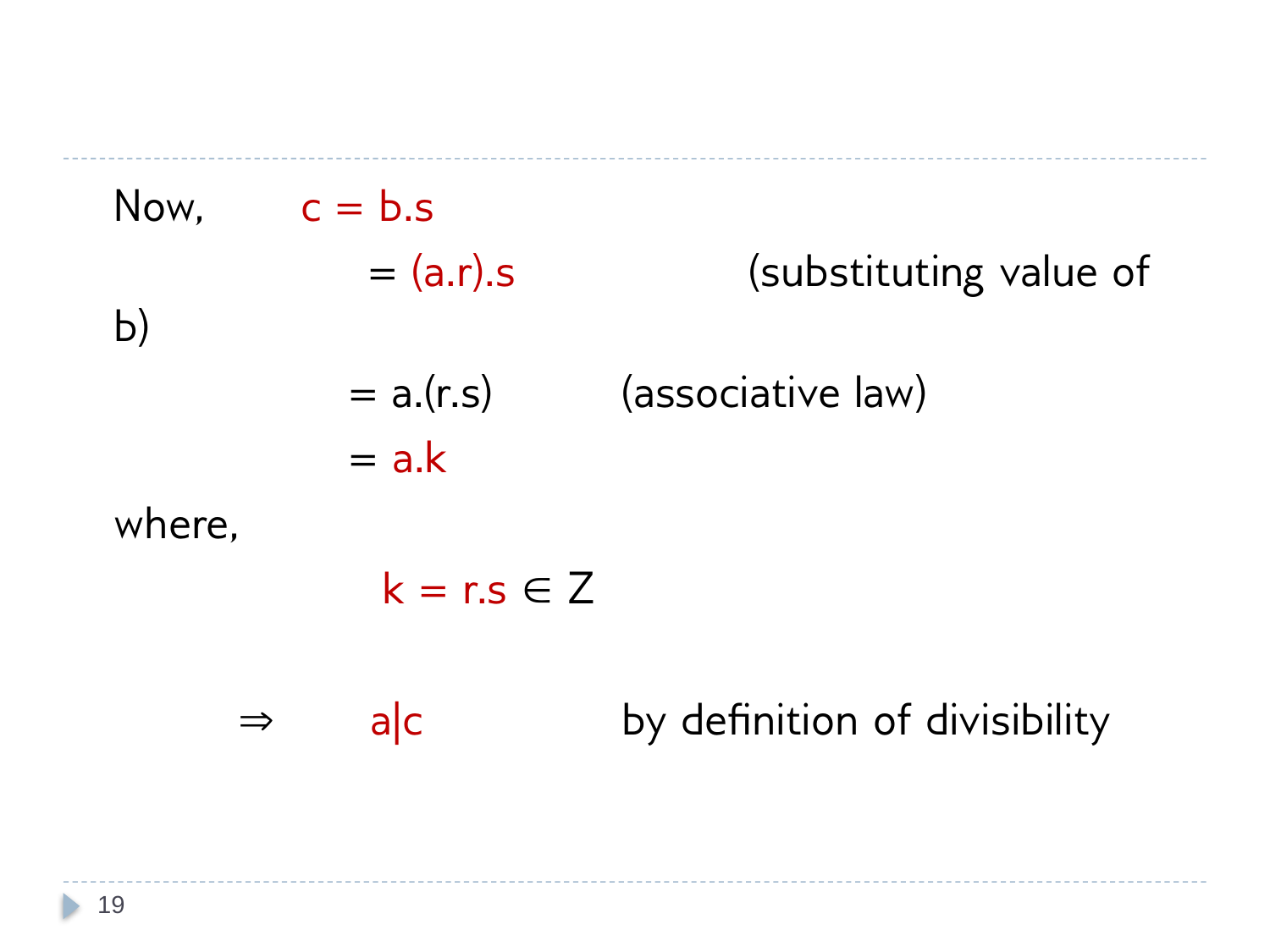

#
	Now,       c = b.s
			= (a.r).s		(substituting value of b)
	                 = a.(r.s)		(associative law)
	                 = a.k
	where,
			 k = r.s ∈ Z

	         ⇒       a|c		by definition of divisibility

19